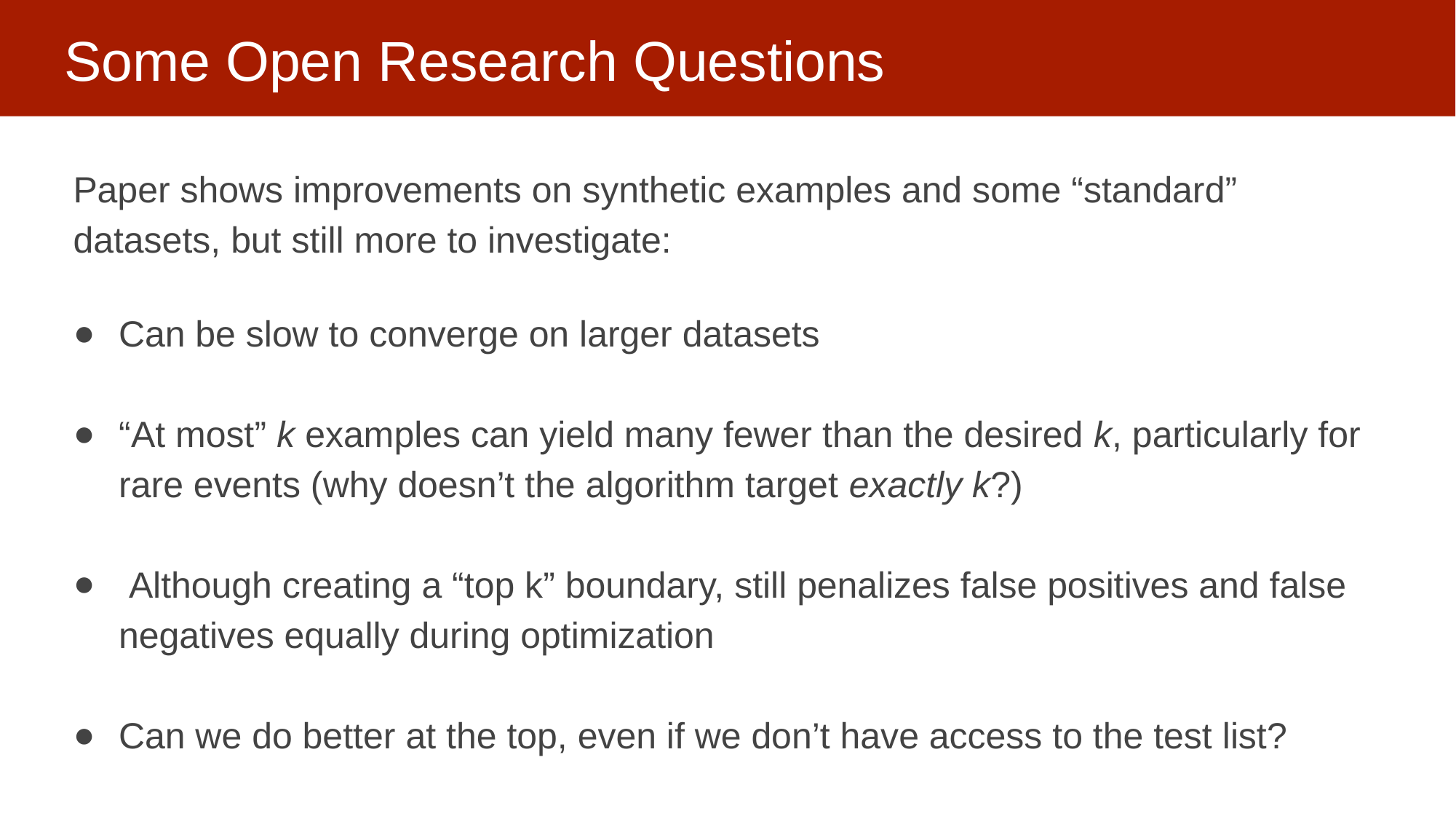

# Some Open Research Questions
Paper shows improvements on synthetic examples and some “standard” datasets, but still more to investigate:
Can be slow to converge on larger datasets
“At most” k examples can yield many fewer than the desired k, particularly for rare events (why doesn’t the algorithm target exactly k?)
 Although creating a “top k” boundary, still penalizes false positives and false negatives equally during optimization
Can we do better at the top, even if we don’t have access to the test list?